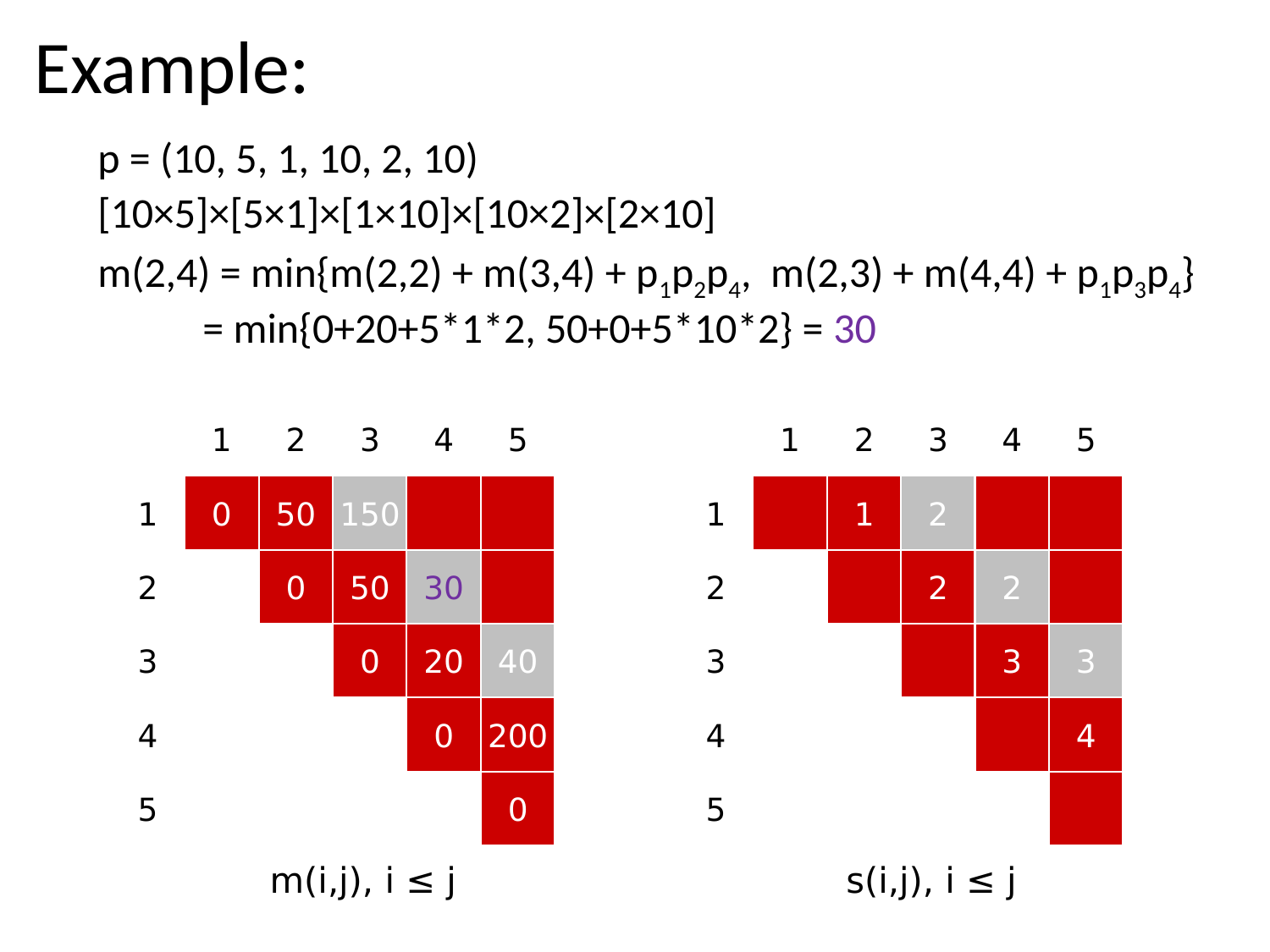

# Example:
p = (10, 5, 1, 10, 2, 10)
[10×5]×[5×1]×[1×10]×[10×2]×[2×10]
m(2,4) = min{m(2,2) + m(3,4) + p1p2p4,  m(2,3) + m(4,4) + p1p3p4}
           = min{0+20+5*1*2, 50+0+5*10*2} = 30
1
2
3
4
5
1
2
3
4
5
1
0
50
150

1

1
2

2
0
50
30

2

2
2

3
0
20
40
3

3
3
4
0
200
4

4
5
0
5

m(i,j), i ≤ j
s(i,j), i ≤ j